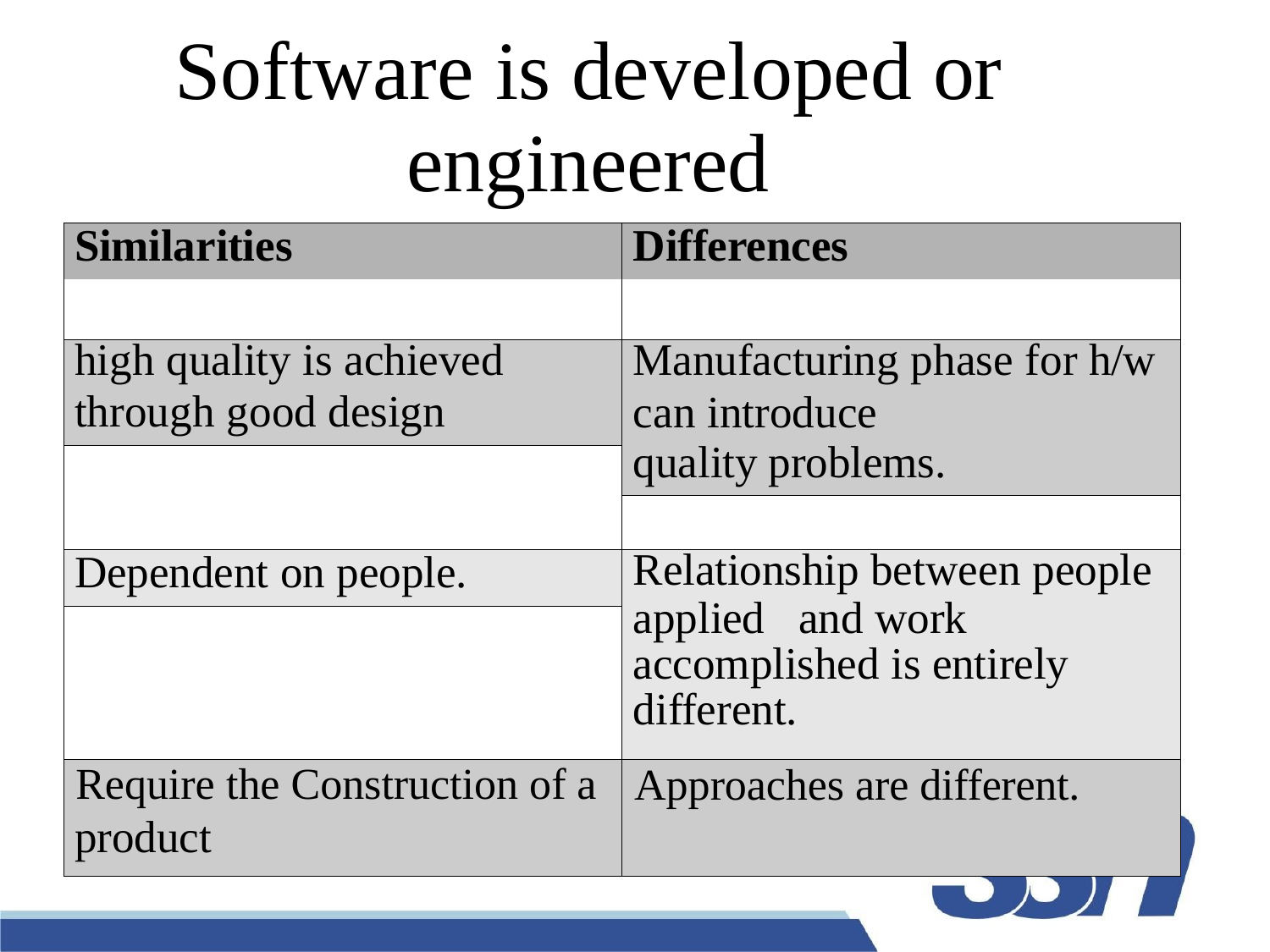

# Software is developed or engineered
| Similarities | Differences |
| --- | --- |
|  |  |
| high quality is achieved through good design | Manufacturing phase for h/w can introduce quality problems. |
|  |  |
|  |  |
| Dependent on people. | Relationship between people applied and work accomplished is entirely different. |
|  |  |
| Require the Construction of a product | Approaches are different. |